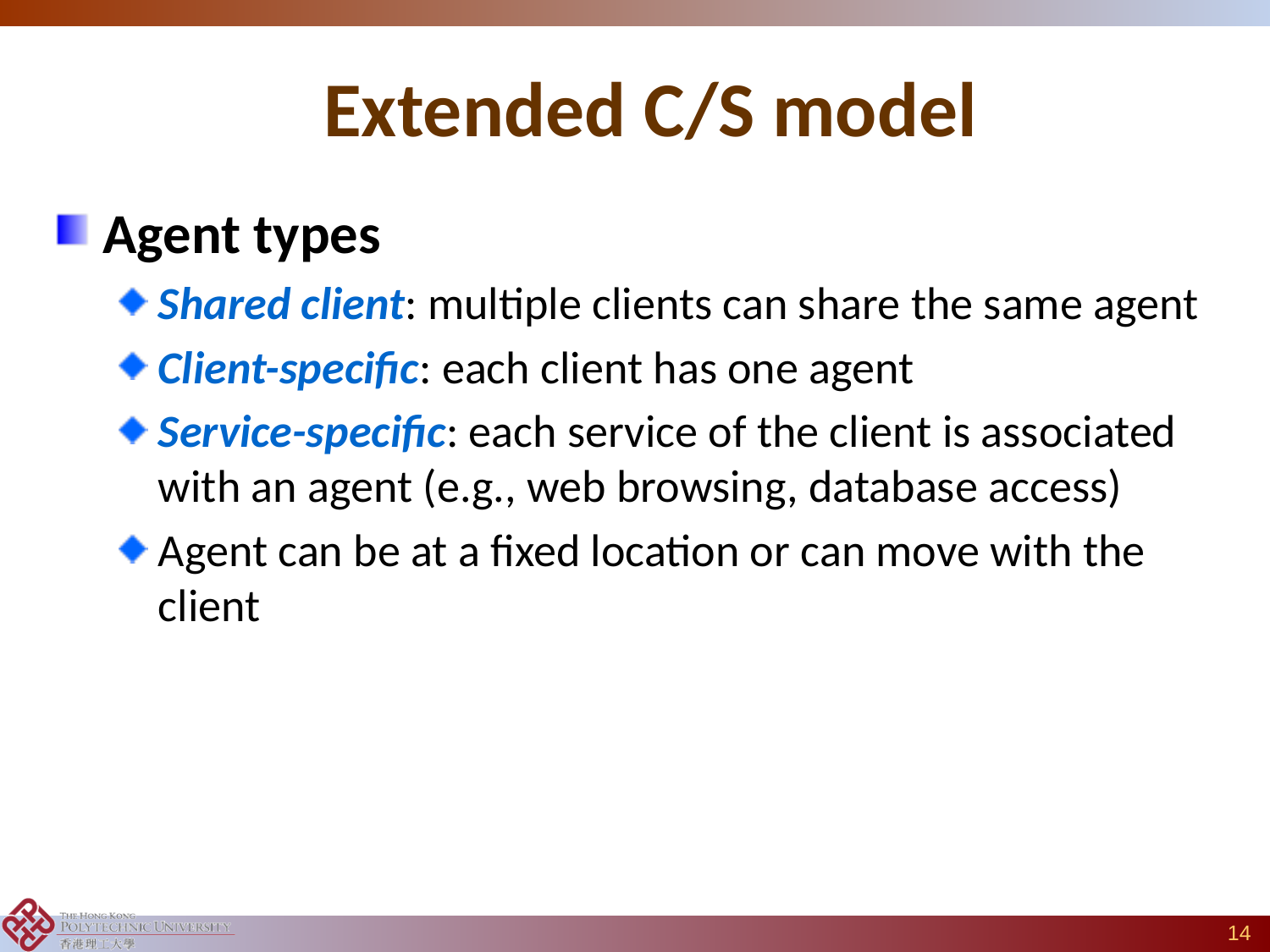

# Extended C/S model
Agent types
Shared client: multiple clients can share the same agent
Client-specific: each client has one agent
Service-specific: each service of the client is associated with an agent (e.g., web browsing, database access)
Agent can be at a fixed location or can move with the client